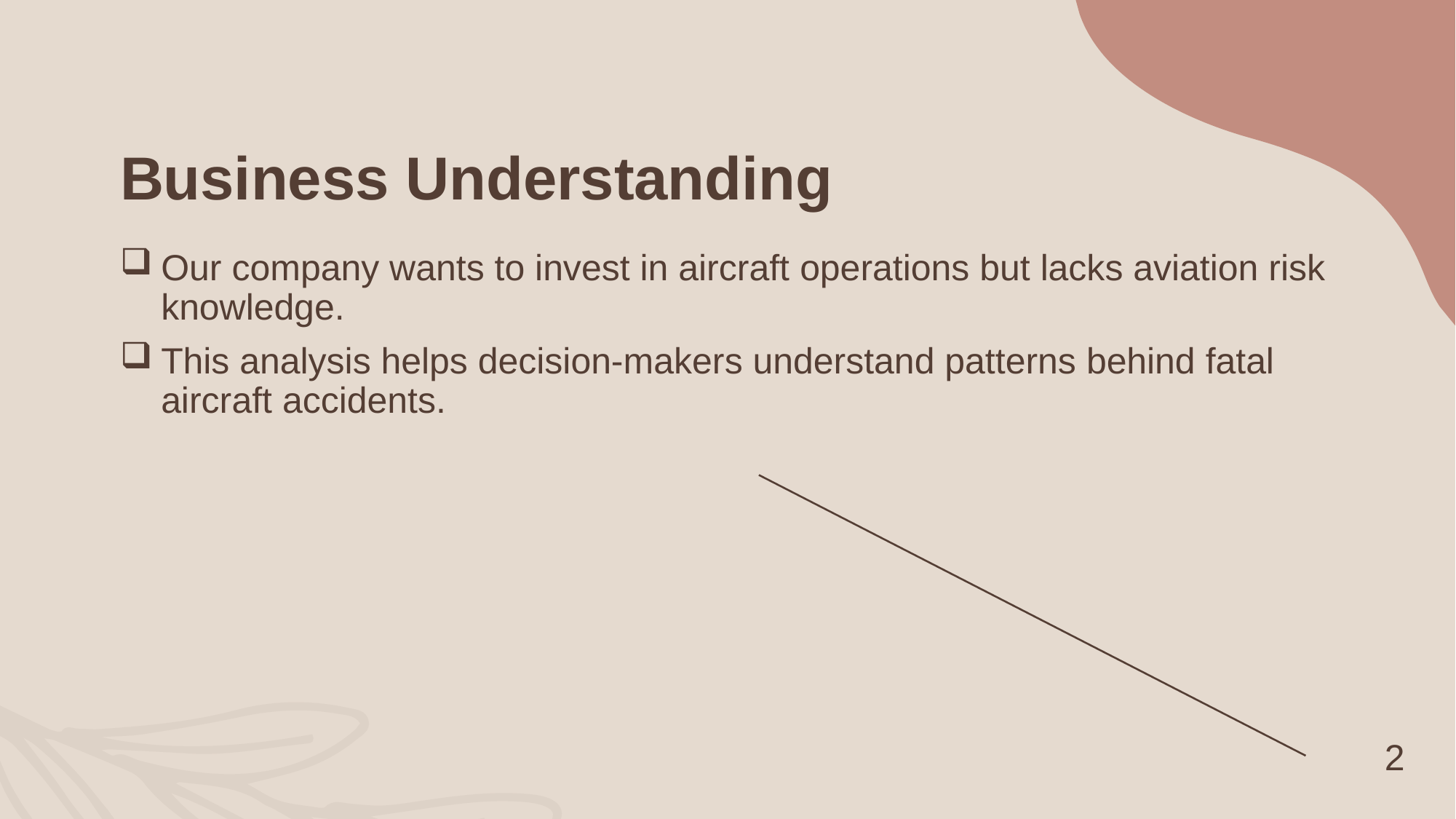

# Business Understanding
Our company wants to invest in aircraft operations but lacks aviation risk knowledge.
This analysis helps decision-makers understand patterns behind fatal aircraft accidents.
2